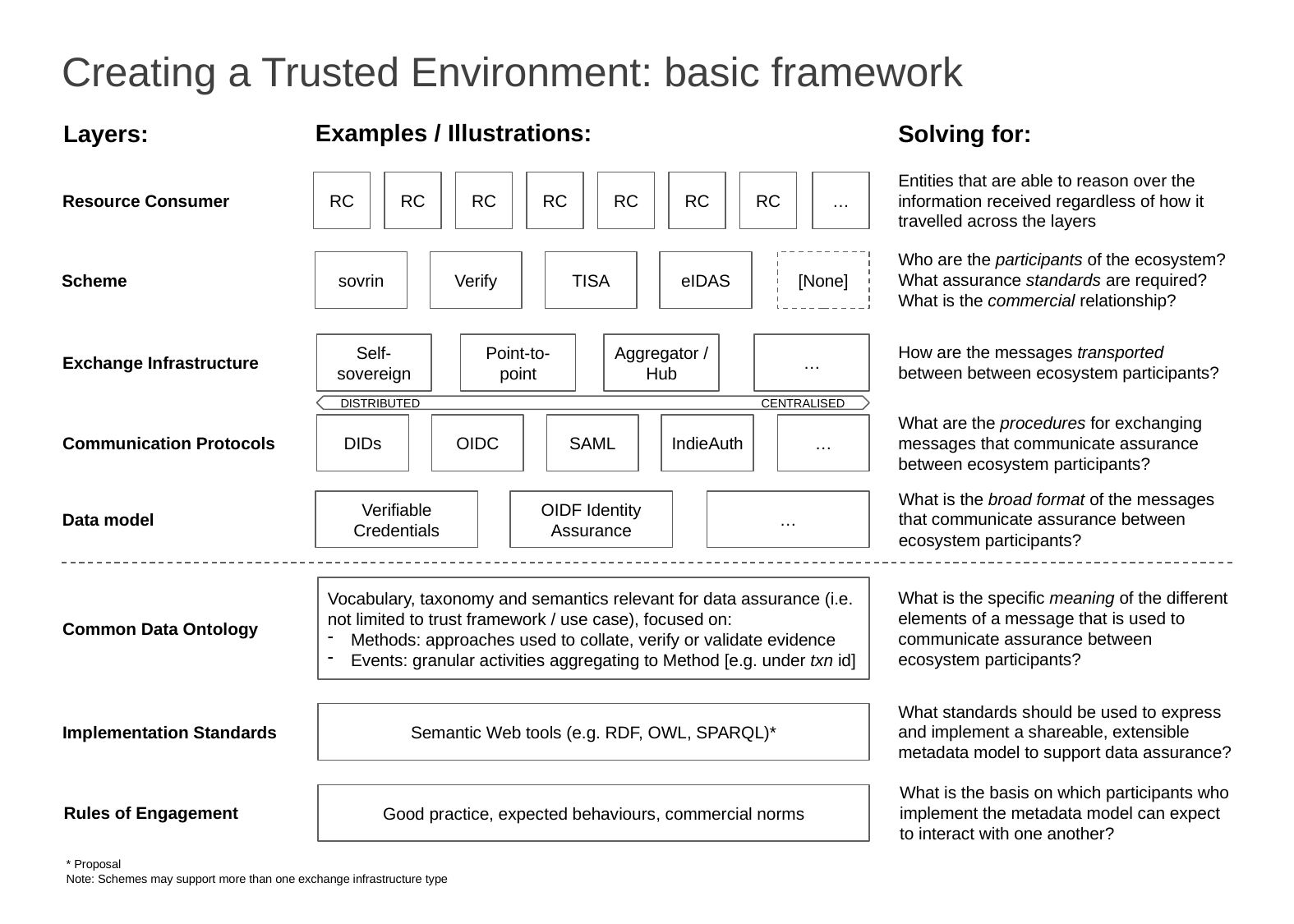

# Creating a Trusted Environment: basic framework
Examples / Illustrations:
Layers:
Solving for:
Entities that are able to reason over the information received regardless of how it travelled across the layers
RC
RC
RC
RC
RC
RC
RC
…
Resource Consumer
Who are the participants of the ecosystem? What assurance standards are required? What is the commercial relationship?
sovrin
Verify
TISA
eIDAS
[None]
Scheme
Self-sovereign
Point-to-point
Aggregator / Hub
…
How are the messages transported between between ecosystem participants?
Exchange Infrastructure
DISTRIBUTED                                                                                                        CENTRALISED
What are the procedures for exchanging messages that communicate assurance between ecosystem participants?
DIDs
OIDC
SAML
IndieAuth
…
Communication Protocols
What is the broad format of the messages that communicate assurance between ecosystem participants?
Verifiable Credentials
OIDF Identity Assurance
…
Data model
Vocabulary, taxonomy and semantics relevant for data assurance (i.e. not limited to trust framework / use case), focused on:
Methods: approaches used to collate, verify or validate evidence
Events: granular activities aggregating to Method [e.g. under txn id]
What is the specific meaning of the different elements of a message that is used to communicate assurance between ecosystem participants?
Common Data Ontology
What standards should be used to express and implement a shareable, extensible metadata model to support data assurance?
Semantic Web tools (e.g. RDF, OWL, SPARQL)*
Implementation Standards
What is the basis on which participants who implement the metadata model can expect to interact with one another?
Good practice, expected behaviours, commercial norms
Rules of Engagement
* Proposal
Note: Schemes may support more than one exchange infrastructure type